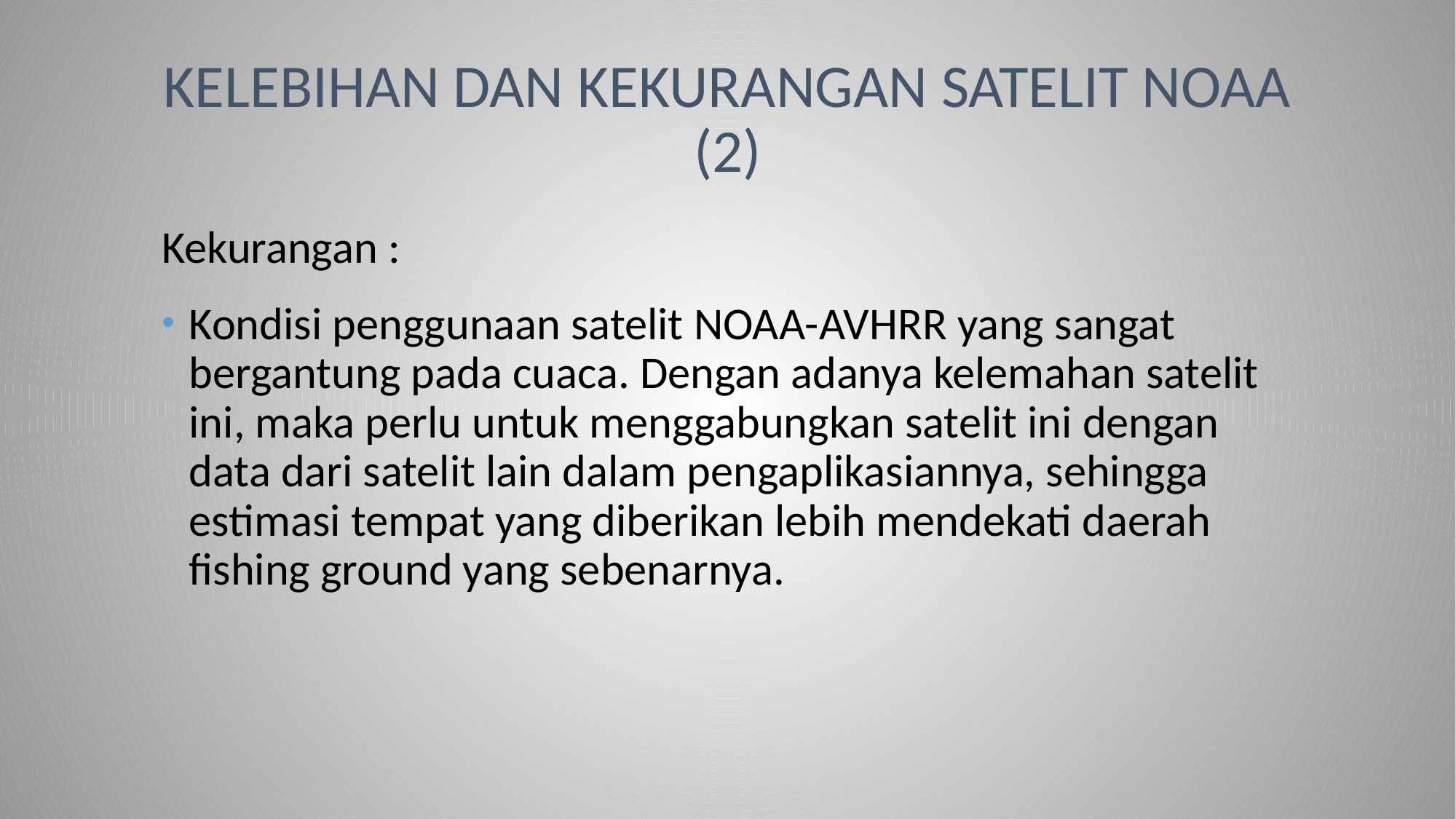

# KELebihan dan kekurangan satelit noaa (2)
Kekurangan :
Kondisi penggunaan satelit NOAA-AVHRR yang sangat bergantung pada cuaca. Dengan adanya kelemahan satelit ini, maka perlu untuk menggabungkan satelit ini dengan data dari satelit lain dalam pengaplikasiannya, sehingga estimasi tempat yang diberikan lebih mendekati daerah fishing ground yang sebenarnya.